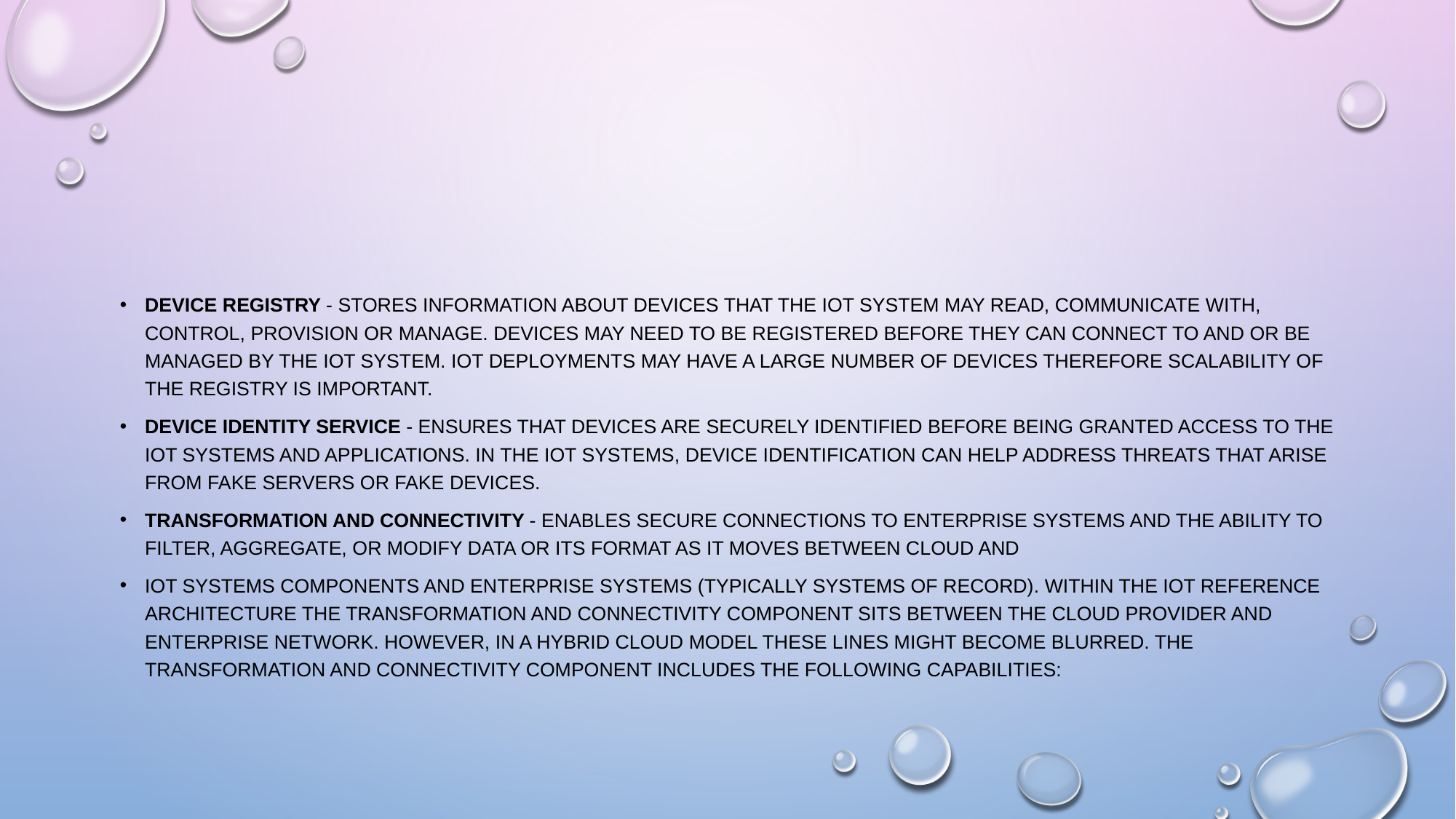

#
Device Registry - stores information about devices that the IoT system may read, communicate with, control, provision or manage. Devices may need to be registered before they can connect to and or be managed by the IoT system. IoT deployments may have a large number of devices therefore scalability of the registry is important.
Device Identity Service - ensures that devices are securely identified before being granted access to the IoT systems and applications. In the IoT systems, device identification can help address threats that arise from fake servers or fake devices.
Transformation and Connectivity - enables secure connections to enterprise systems and the ability to filter, aggregate, or modify data or its format as it moves between cloud and
IoT systems components and enterprise systems (typically systems of record). Within the IoT reference architecture the transformation and connectivity component sits between the cloud provider and enterprise network. However, in a hybrid cloud model these lines might become blurred. The Transformation and Connectivity component includes the following capabilities: